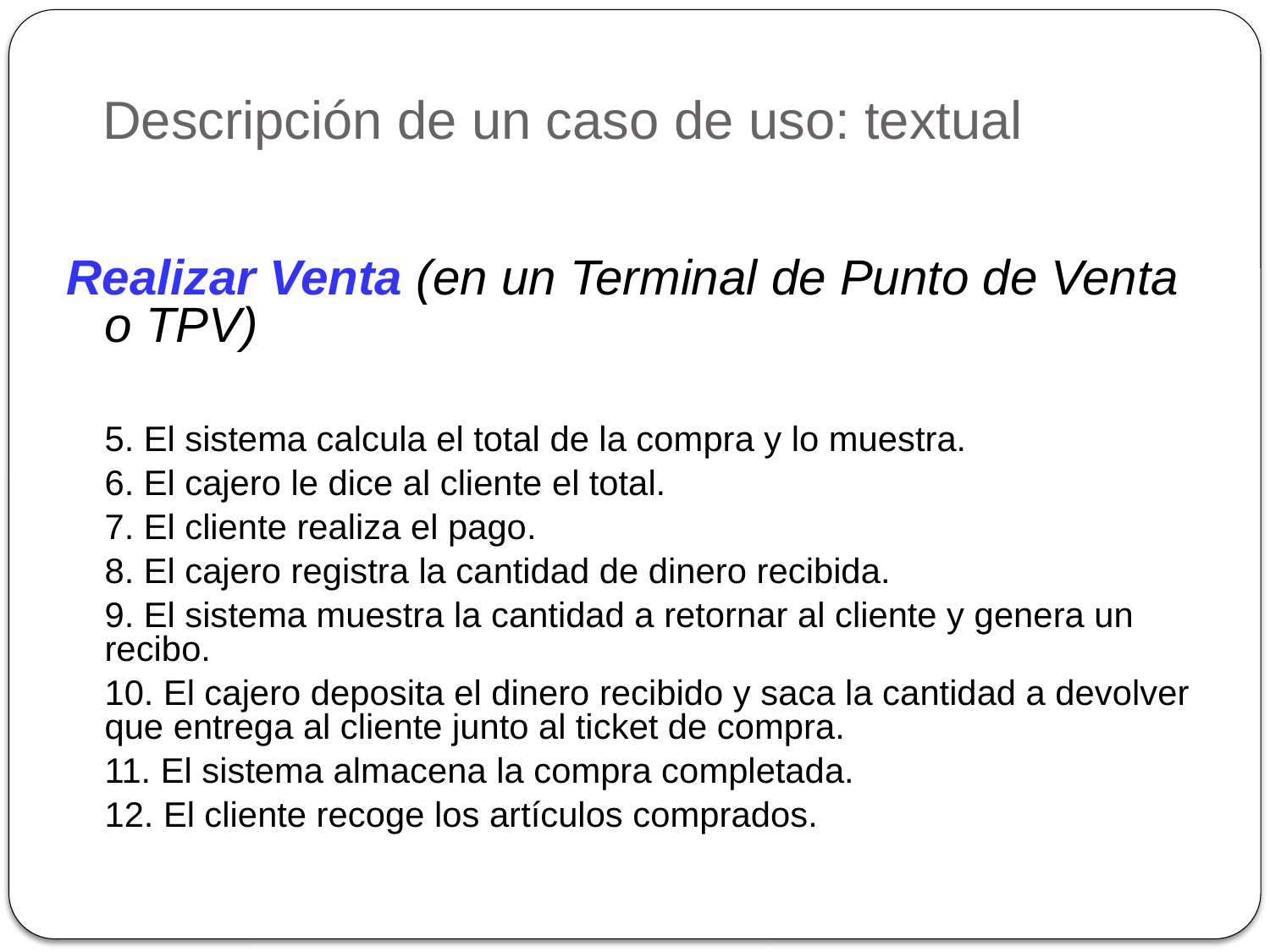

# Descripción de un caso de uso: textual

Realizar Venta (en un Terminal de Punto de Venta o TPV)

	5. El sistema calcula el total de la compra y lo muestra.
	6. El cajero le dice al cliente el total.
	7. El cliente realiza el pago.
	8. El cajero registra la cantidad de dinero recibida.
	9. El sistema muestra la cantidad a retornar al cliente y genera un recibo.
	10. El cajero deposita el dinero recibido y saca la cantidad a devolver que entrega al cliente junto al ticket de compra.
	11. El sistema almacena la compra completada.
	12. El cliente recoge los artículos comprados.